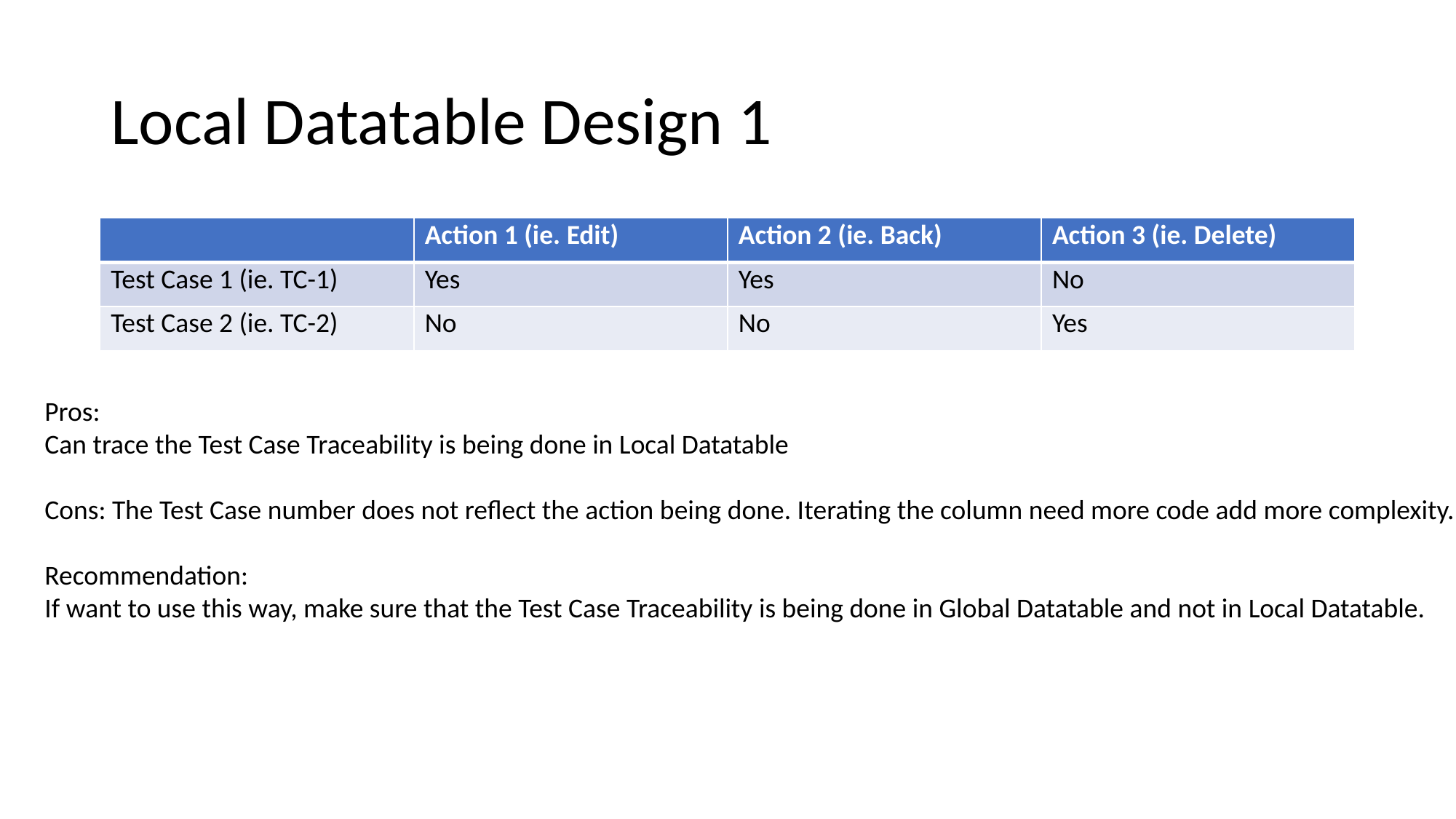

# Local Datatable Design 1
|  | Action 1 (ie. Edit) | Action 2 (ie. Back) | Action 3 (ie. Delete) |
| --- | --- | --- | --- |
| Test Case 1 (ie. TC-1) | Yes | Yes | No |
| Test Case 2 (ie. TC-2) | No | No | Yes |
Pros:
Can trace the Test Case Traceability is being done in Local Datatable

Cons: The Test Case number does not reflect the action being done. Iterating the column need more code add more complexity.

Recommendation:
If want to use this way, make sure that the Test Case Traceability is being done in Global Datatable and not in Local Datatable.